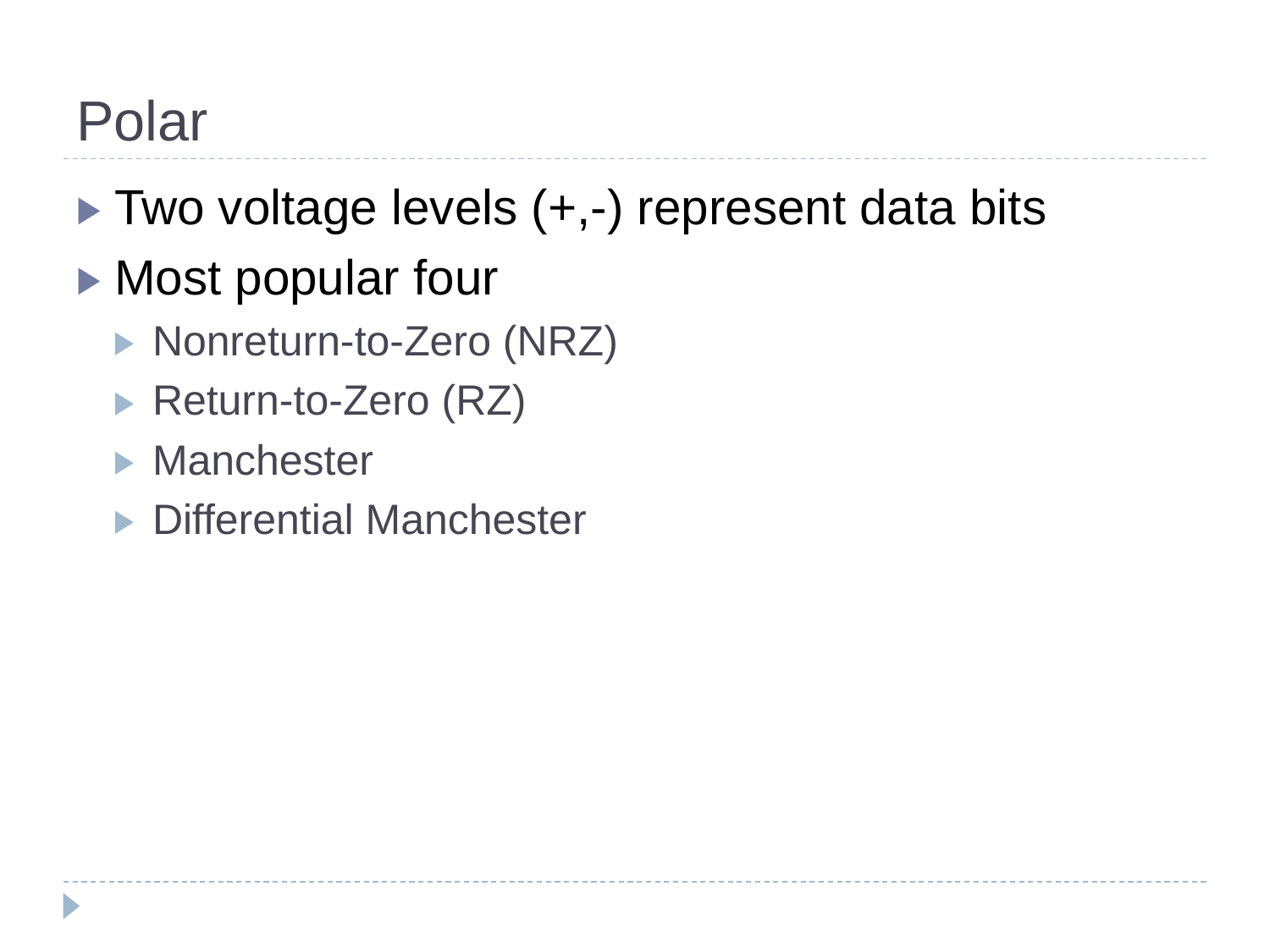

# Polar
Two voltage levels (+,-) represent data bits
Most popular four
Nonreturn-to-Zero (NRZ)
Return-to-Zero (RZ)
Manchester
Differential Manchester